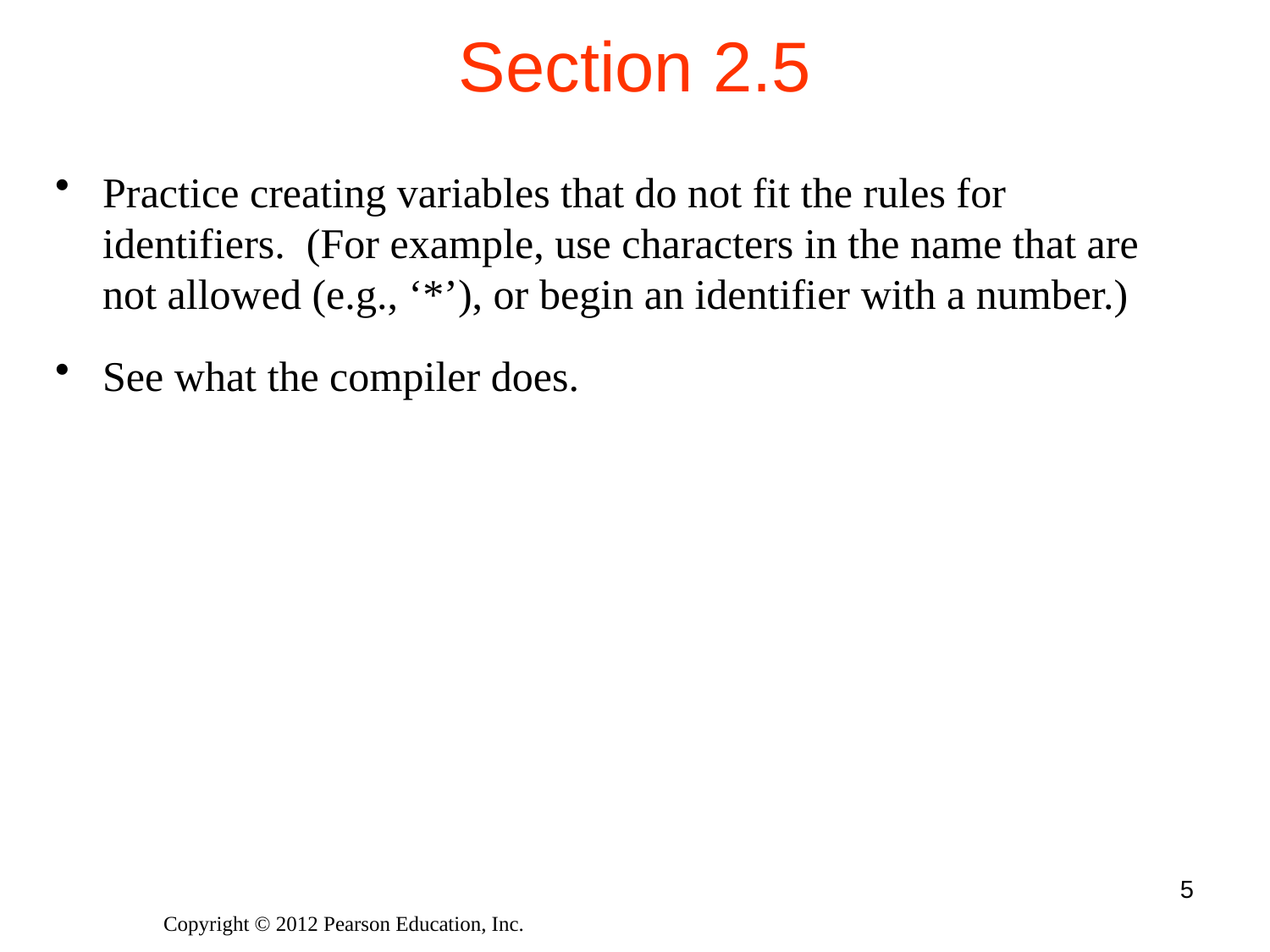

# Section 2.5
Practice creating variables that do not fit the rules for identifiers.  (For example, use characters in the name that are not allowed (e.g., ‘*’), or begin an identifier with a number.)
See what the compiler does.

5